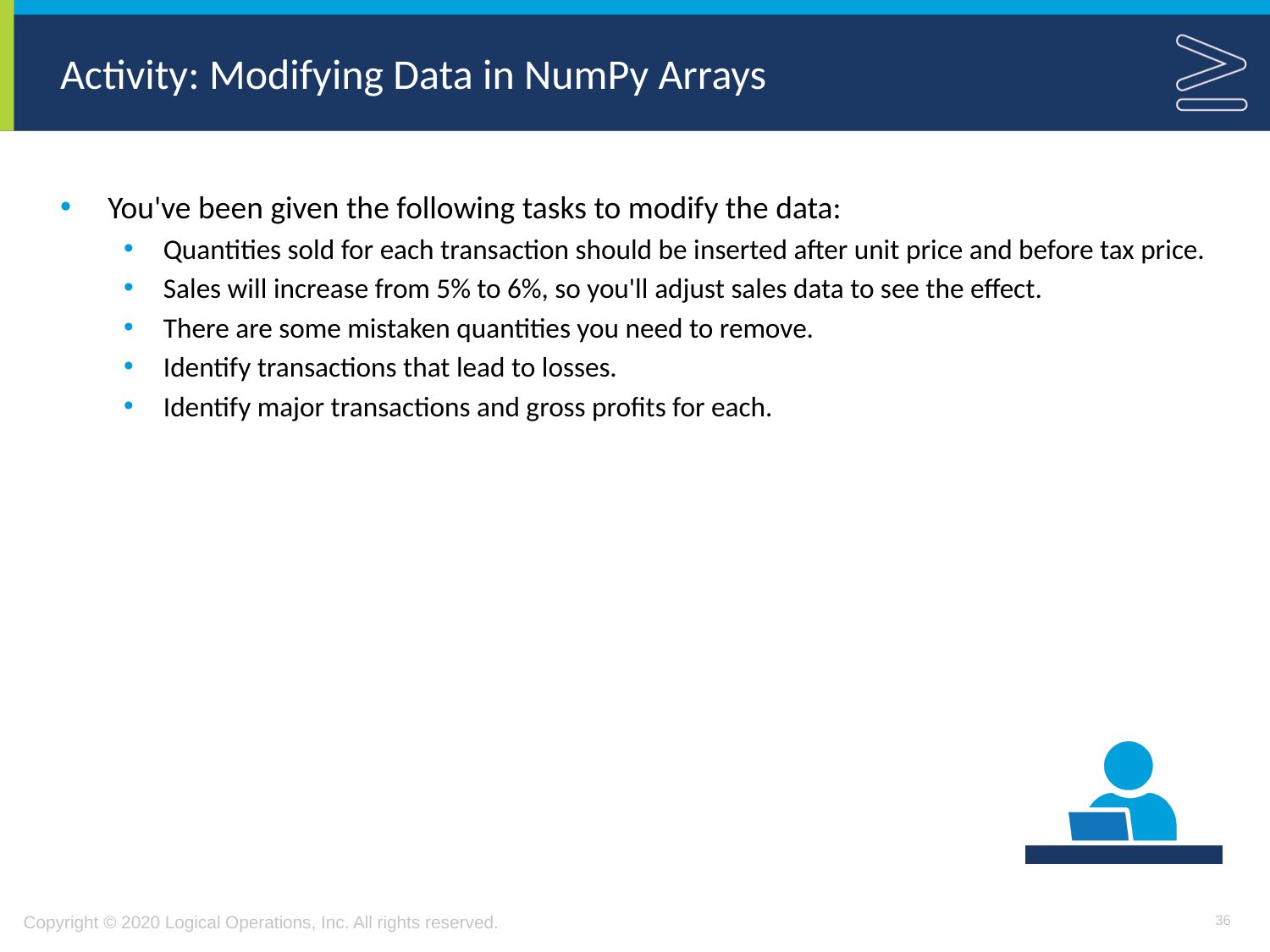

# Activity: Modifying Data in NumPy Arrays
You've been given the following tasks to modify the data:
Quantities sold for each transaction should be inserted after unit price and before tax price.
Sales will increase from 5% to 6%, so you'll adjust sales data to see the effect.
There are some mistaken quantities you need to remove.
Identify transactions that lead to losses.
Identify major transactions and gross profits for each.
36